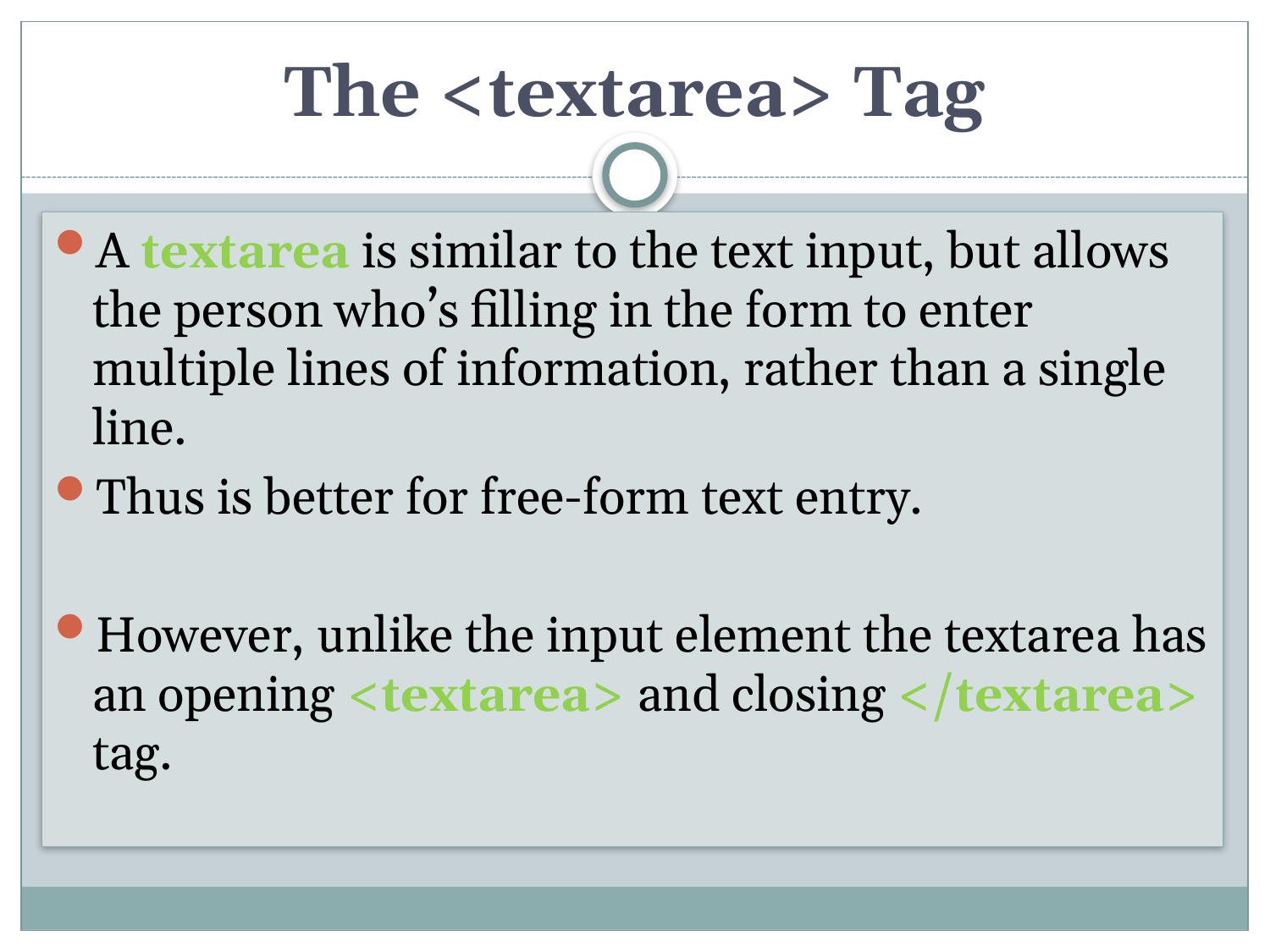

# The <textarea> Tag
A textarea is similar to the text input, but allows the person who’s filling in the form to enter multiple lines of information, rather than a single line.
Thus is better for free-form text entry.

However, unlike the input element the textarea has an opening <textarea> and closing </textarea> tag.